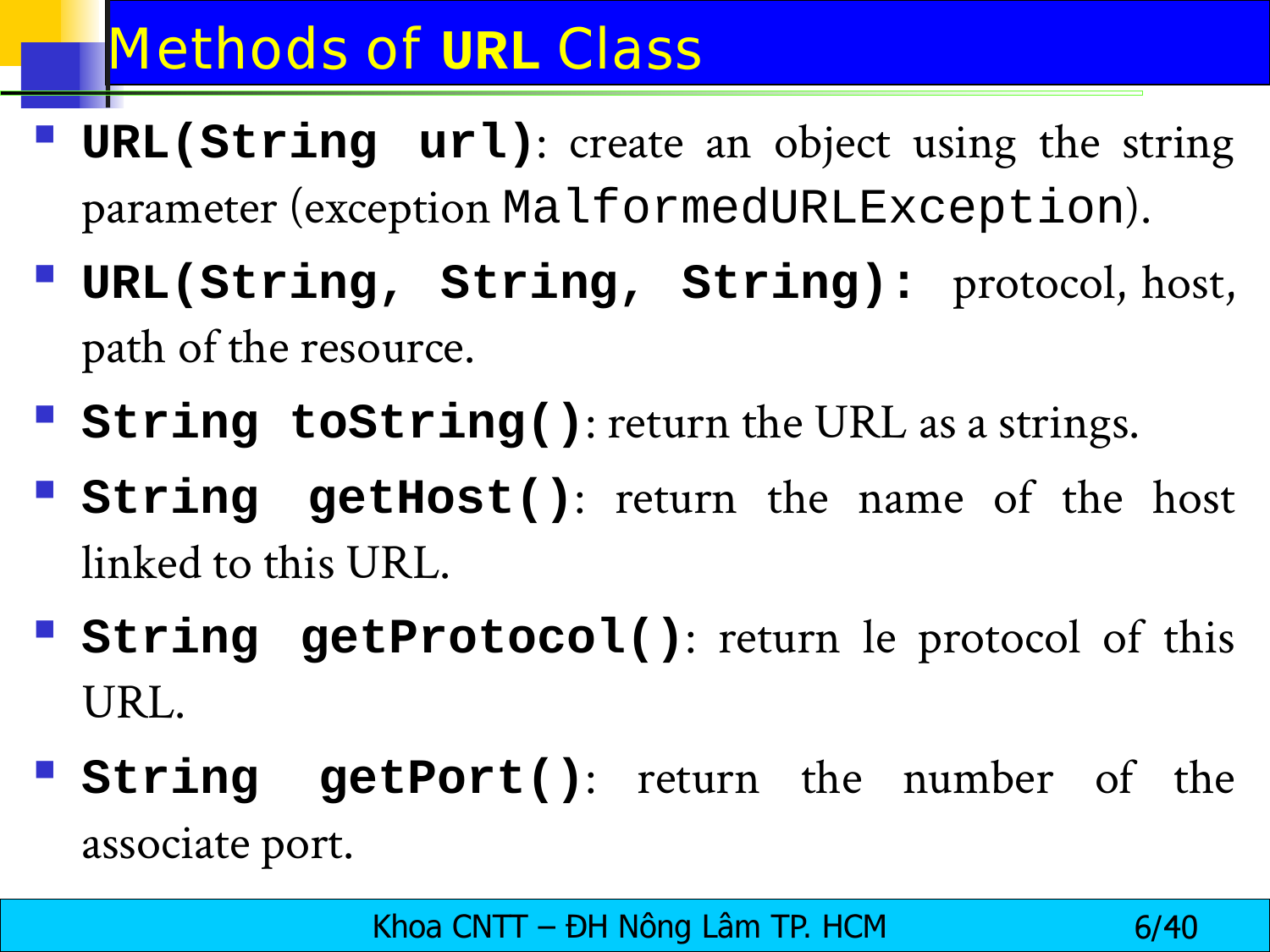

# Methods of URL Class
URL(String url): create an object using the string parameter (exception MalformedURLException).
URL(String, String, String): protocol, host, path of the resource.
String toString(): return the URL as a strings.
String getHost(): return the name of the host linked to this URL.
String getProtocol(): return le protocol of this URL.
String getPort(): return the number of the associate port.